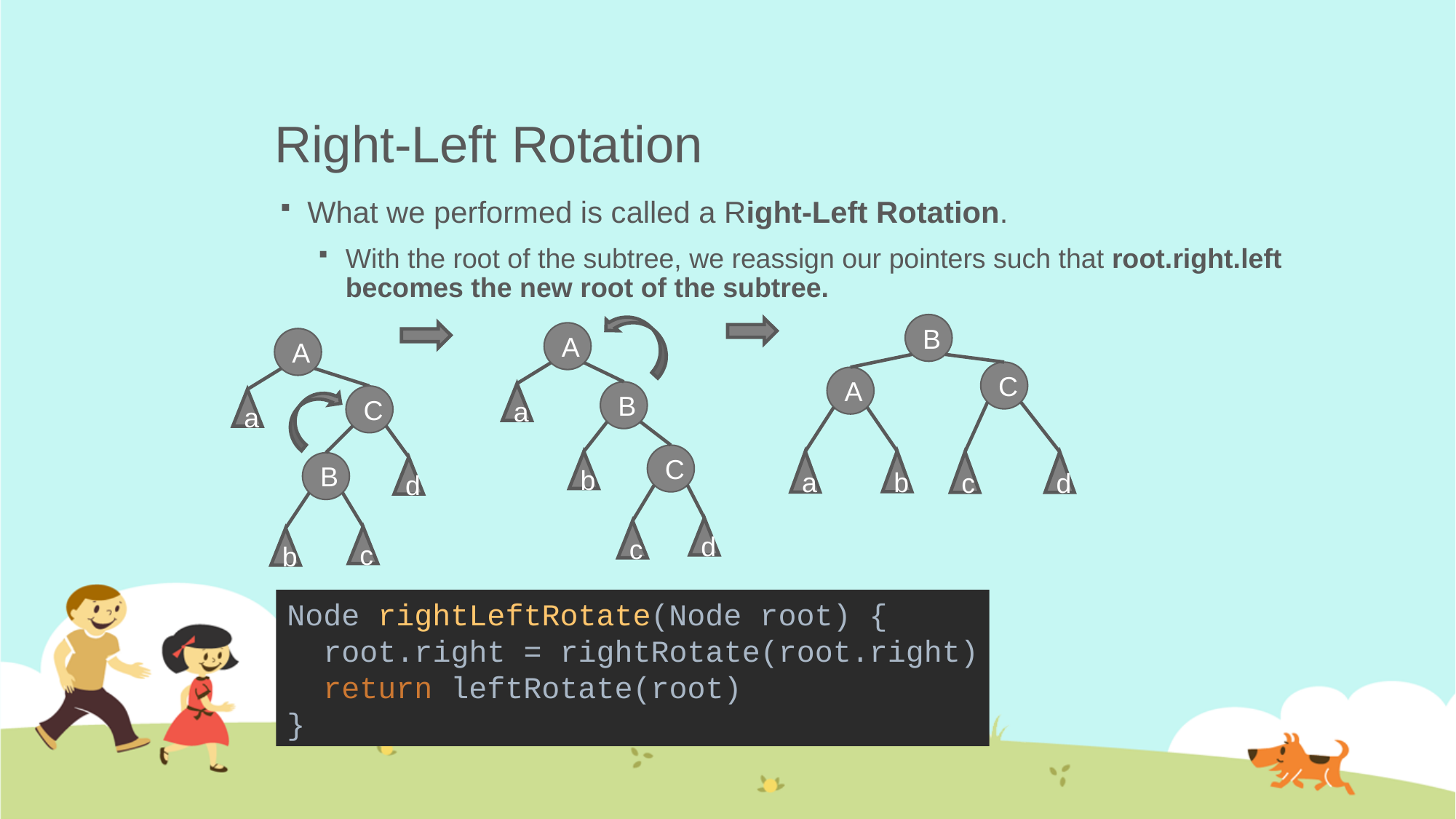

# Right-Left Rotation
What we performed is called a Right-Left Rotation.
With the root of the subtree, we reassign our pointers such that root.right.left becomes the new root of the subtree.

B

A

A
C
A
B
a
C
a

C
b
a
b
c
d
B
d
d
c
c
b
Node rightLeftRotate(Node root) {
  root.right = rightRotate(root.right)
  return leftRotate(root)
}